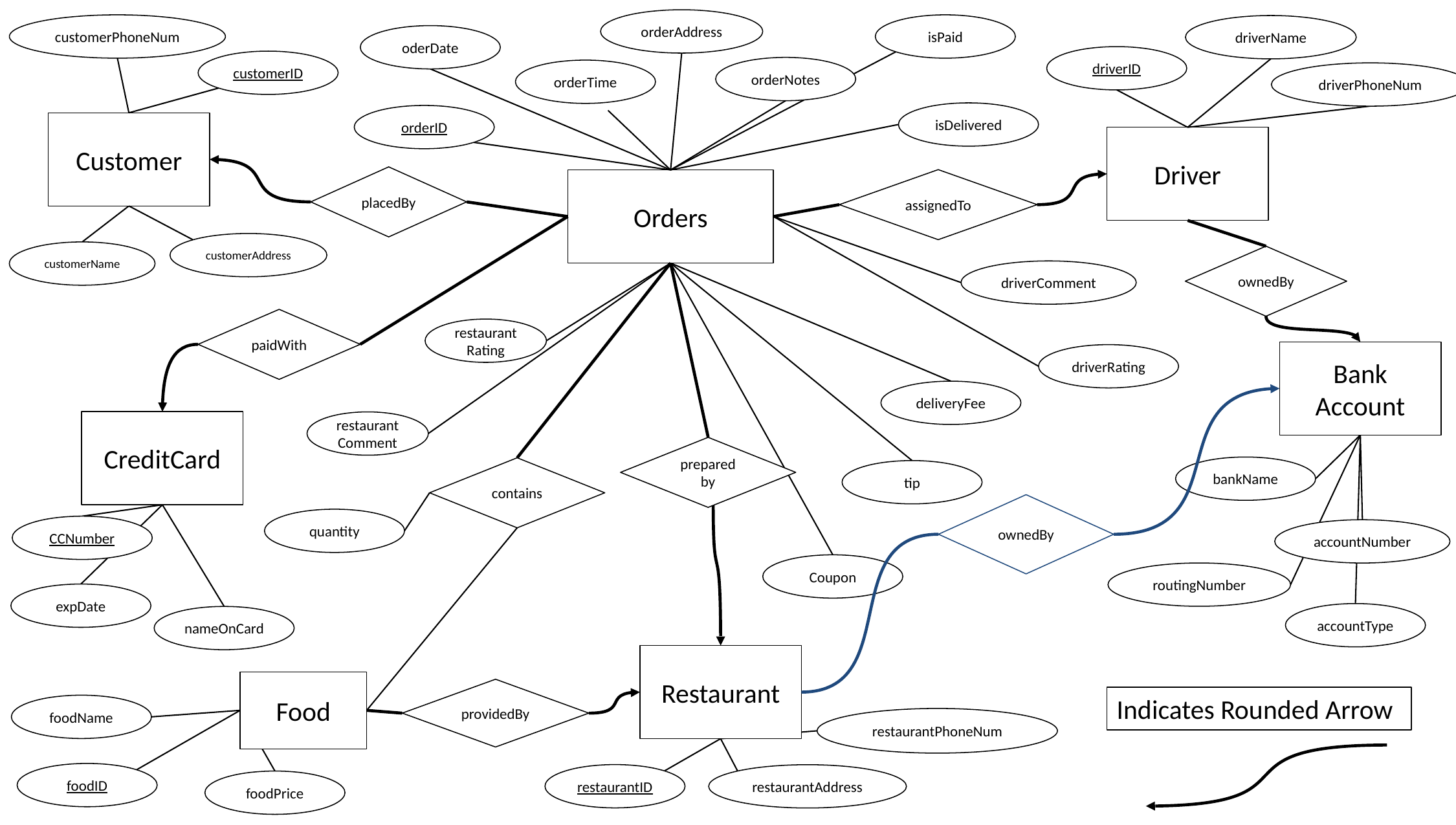

orderAddress
customerPhoneNum
isPaid
driverName
oderDate
driverID
customerID
orderNotes
orderTime
driverPhoneNum
isDelivered
orderID
Customer
Driver
placedBy
assignedTo
Orders
customerAddress
customerName
ownedBy
driverComment
paidWith
restaurantRating
Bank Account
driverRating
deliveryFee
CreditCard
restaurantComment
prepared by
bankName
contains
tip
ownedBy
quantity
CCNumber
accountNumber
Coupon
routingNumber
expDate
accountType
nameOnCard
Restaurant
Food
providedBy
Indicates Rounded Arrow
foodName
restaurantPhoneNum
foodID
restaurantID
restaurantAddress
foodPrice